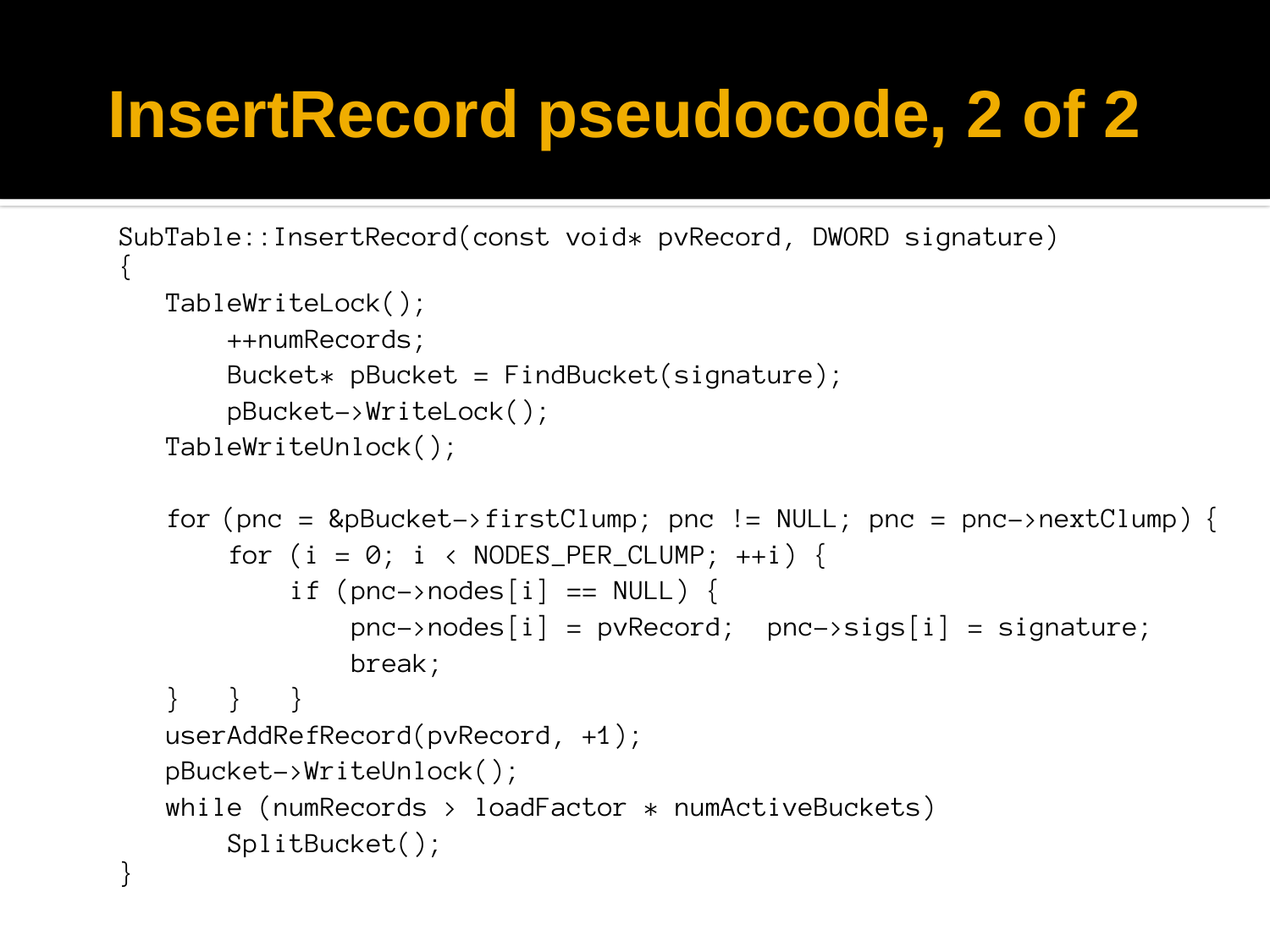

# InsertRecord pseudocode, 2 of 2
SubTable::InsertRecord(const void* pvRecord, DWORD signature)
{
TableWriteLock();
    ++numRecords;
    Bucket* pBucket = FindBucket(signature);
    pBucket->WriteLock();
TableWriteUnlock();

for (pnc = &pBucket->firstClump; pnc != NULL; pnc = pnc->nextClump) {
    for (i = 0; i < NODES_PER_CLUMP; ++i) {
        if (pnc->nodes[i] == NULL) {
            pnc->nodes[i] = pvRecord;  pnc->sigs[i] = signature;
            break;
}   }   }
userAddRefRecord(pvRecord, +1);
pBucket->WriteUnlock();
while (numRecords > loadFactor * numActiveBuckets)
    SplitBucket();
}